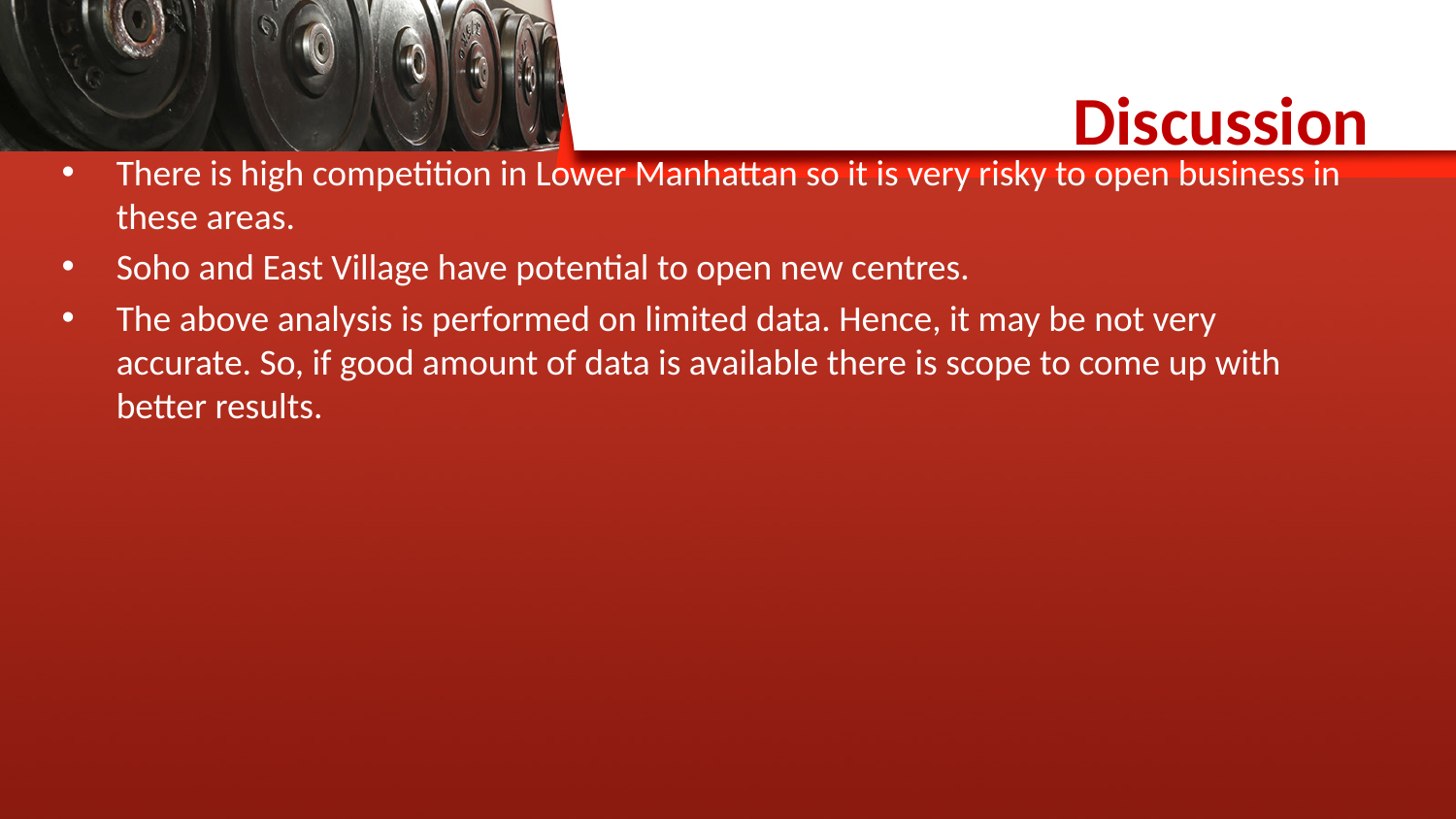

# Discussion
There is high competition in Lower Manhattan so it is very risky to open business in these areas.
Soho and East Village have potential to open new centres.
The above analysis is performed on limited data. Hence, it may be not very accurate. So, if good amount of data is available there is scope to come up with better results.